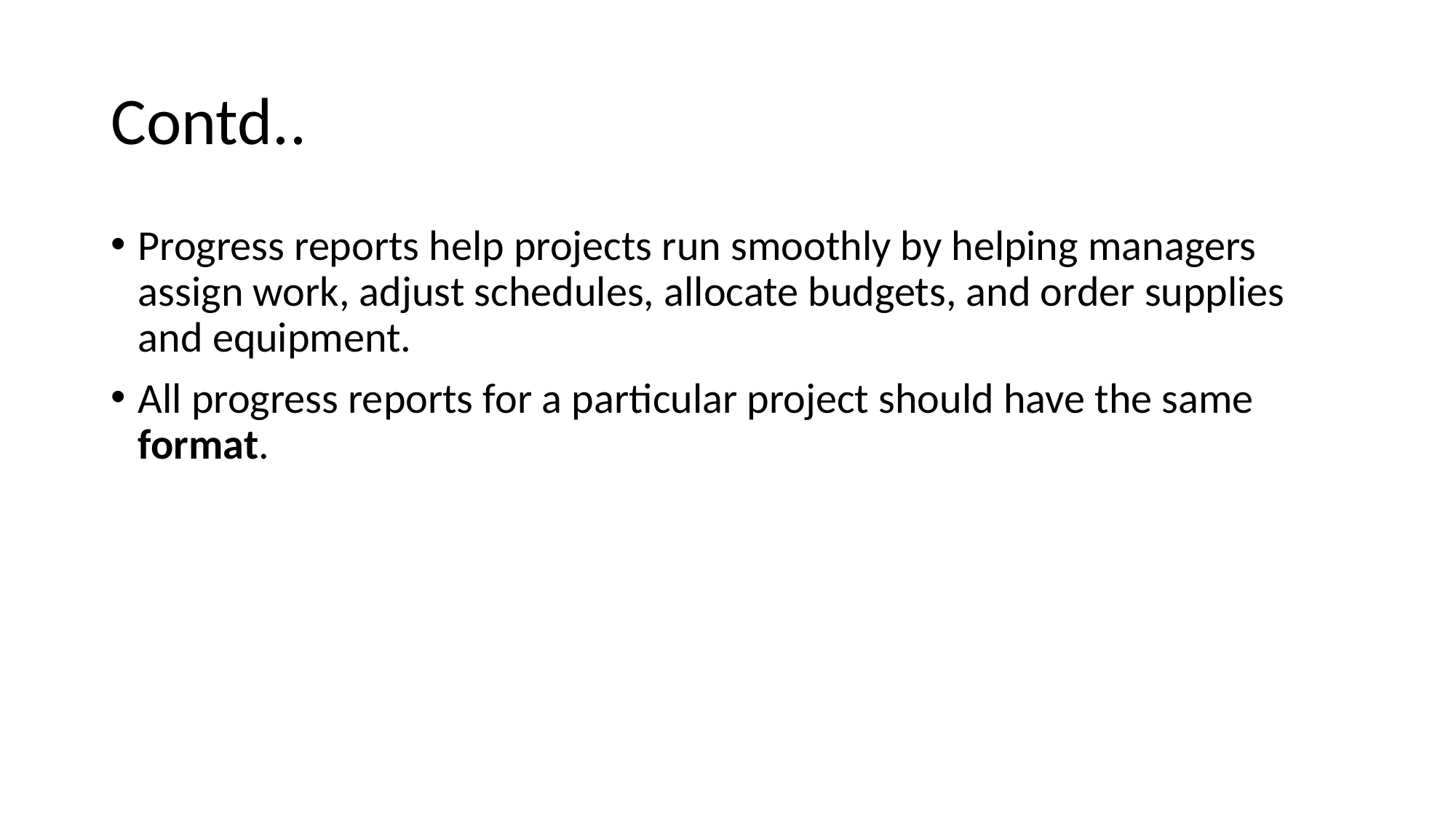

# Contd..
Progress reports help projects run smoothly by helping managers assign work, adjust schedules, allocate budgets, and order supplies and equipment.
All progress reports for a particular project should have the same format.